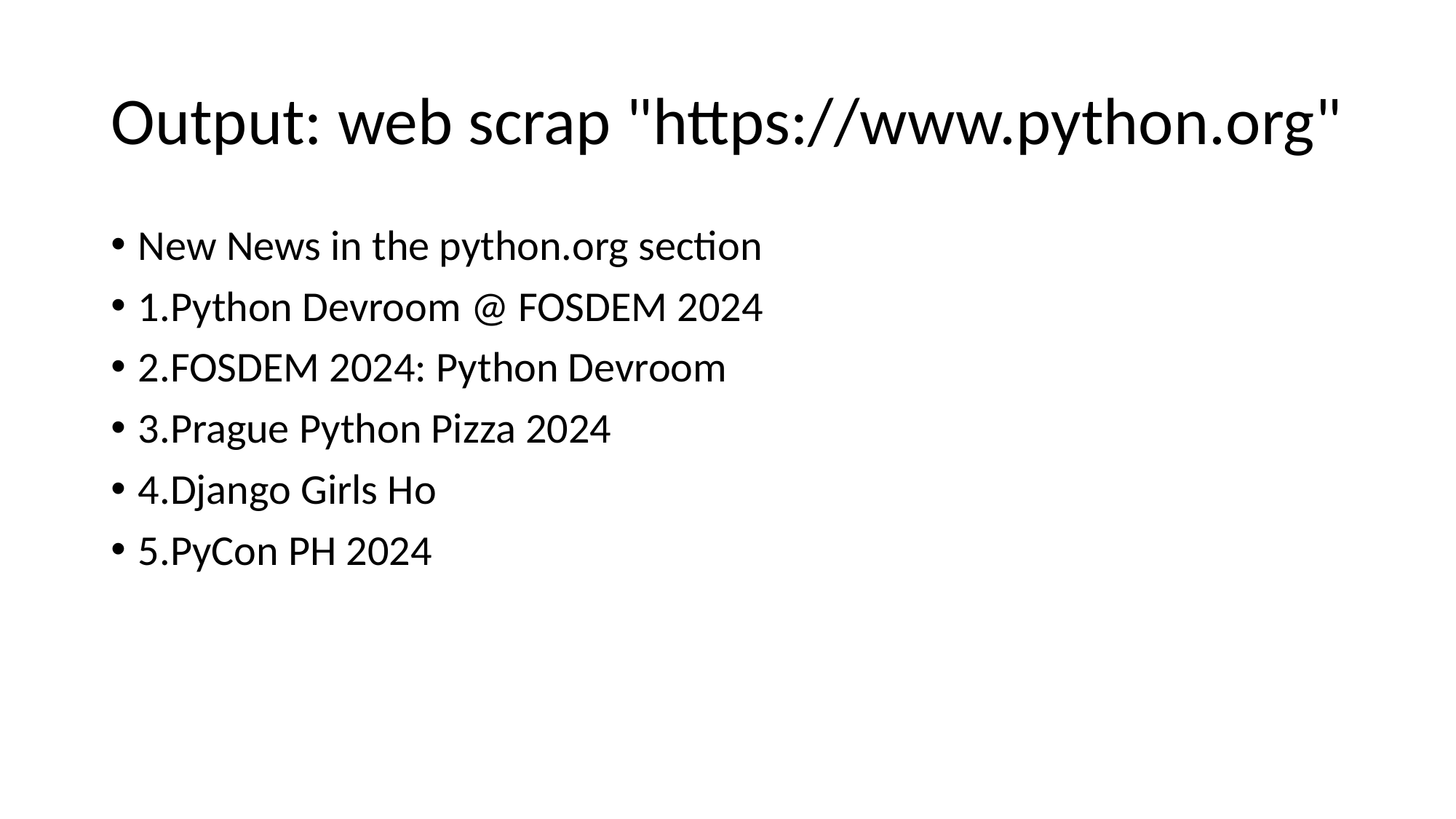

# Output: web scrap "https://www.python.org"
New News in the python.org section
1.Python Devroom @ FOSDEM 2024
2.FOSDEM 2024: Python Devroom
3.Prague Python Pizza 2024
4.Django Girls Ho
5.PyCon PH 2024